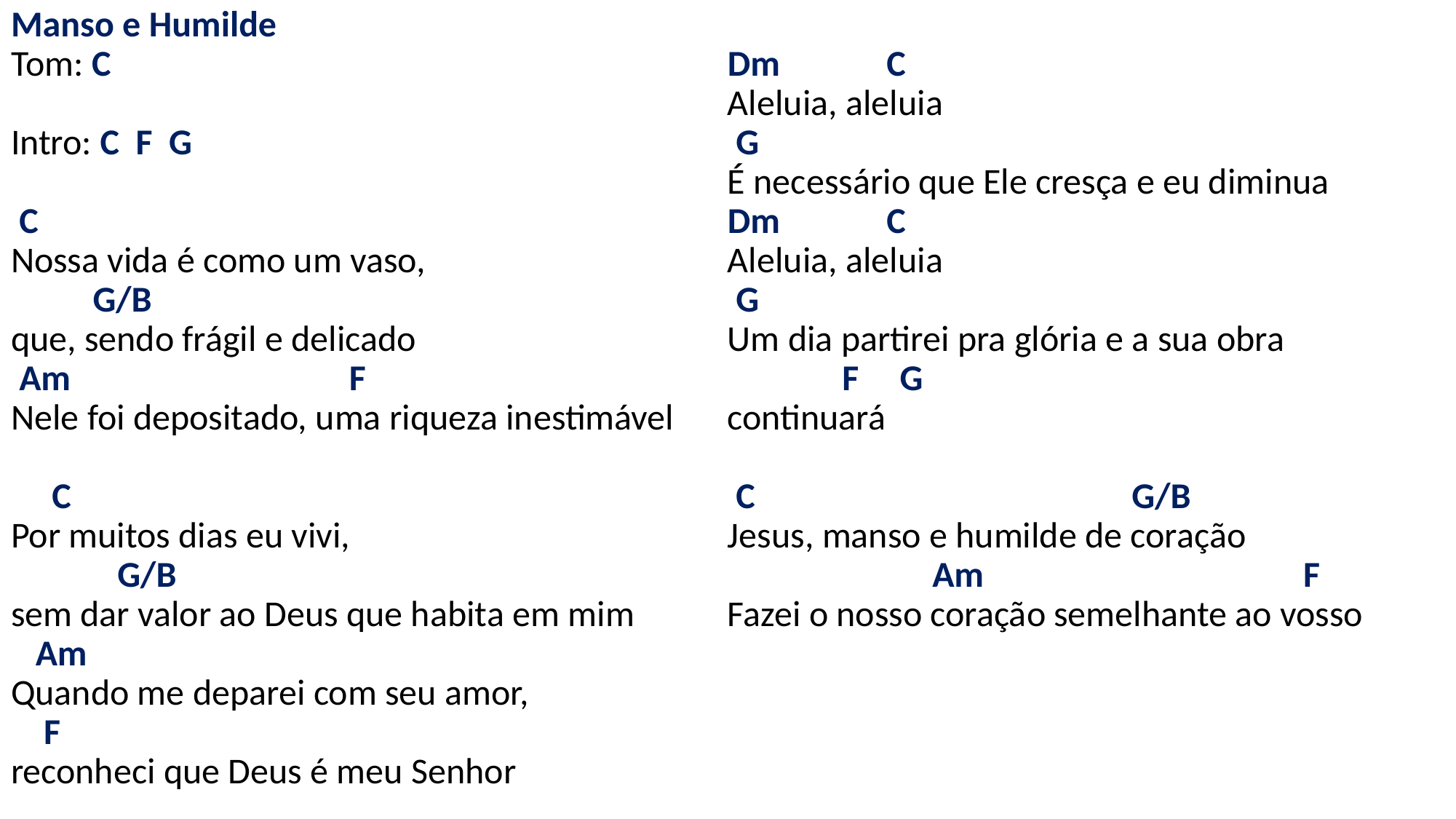

# Manso e Humilde Tom: C   Intro: C  F  G   C Nossa vida é como um vaso, G/B que, sendo frágil e delicado Am                                  F Nele foi depositado, uma riqueza inestimável   C Por muitos dias eu vivi, G/B sem dar valor ao Deus que habita em mim Am Quando me deparei com seu amor, F reconheci que Deus é meu Senhor   Dm             C Aleluia, aleluia G É necessário que Ele cresça e eu diminua Dm             C Aleluia, aleluia G Um dia partirei pra glória e a sua obra F     G continuará   C                                              G/B Jesus, manso e humilde de coração Am                                       F Fazei o nosso coração semelhante ao vosso